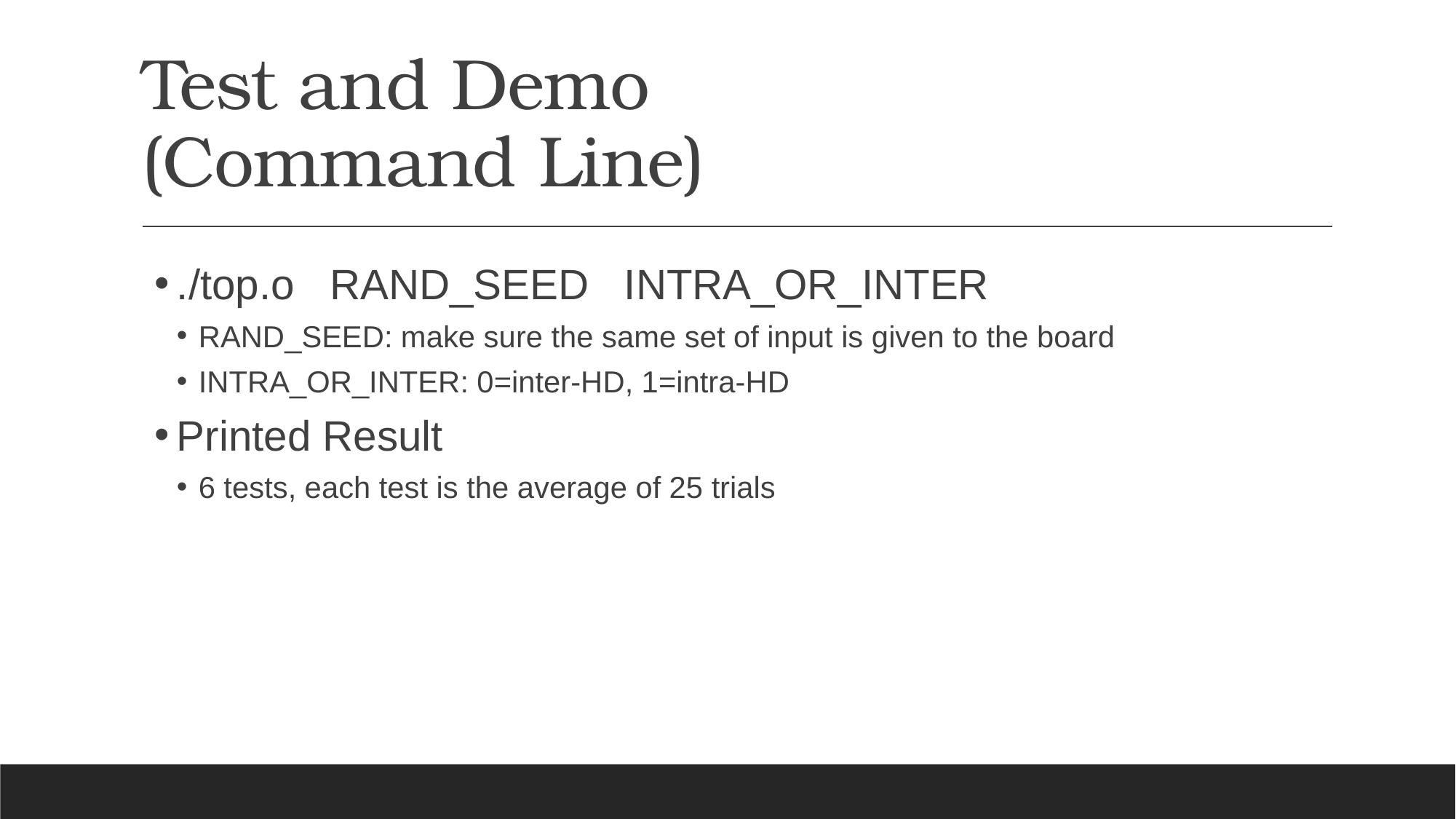

# Test and Demo (Command Line)
./top.o   RAND_SEED   INTRA_OR_INTER
RAND_SEED: make sure the same set of input is given to the board
INTRA_OR_INTER: 0=inter-HD, 1=intra-HD
Printed Result
6 tests, each test is the average of 25 trials